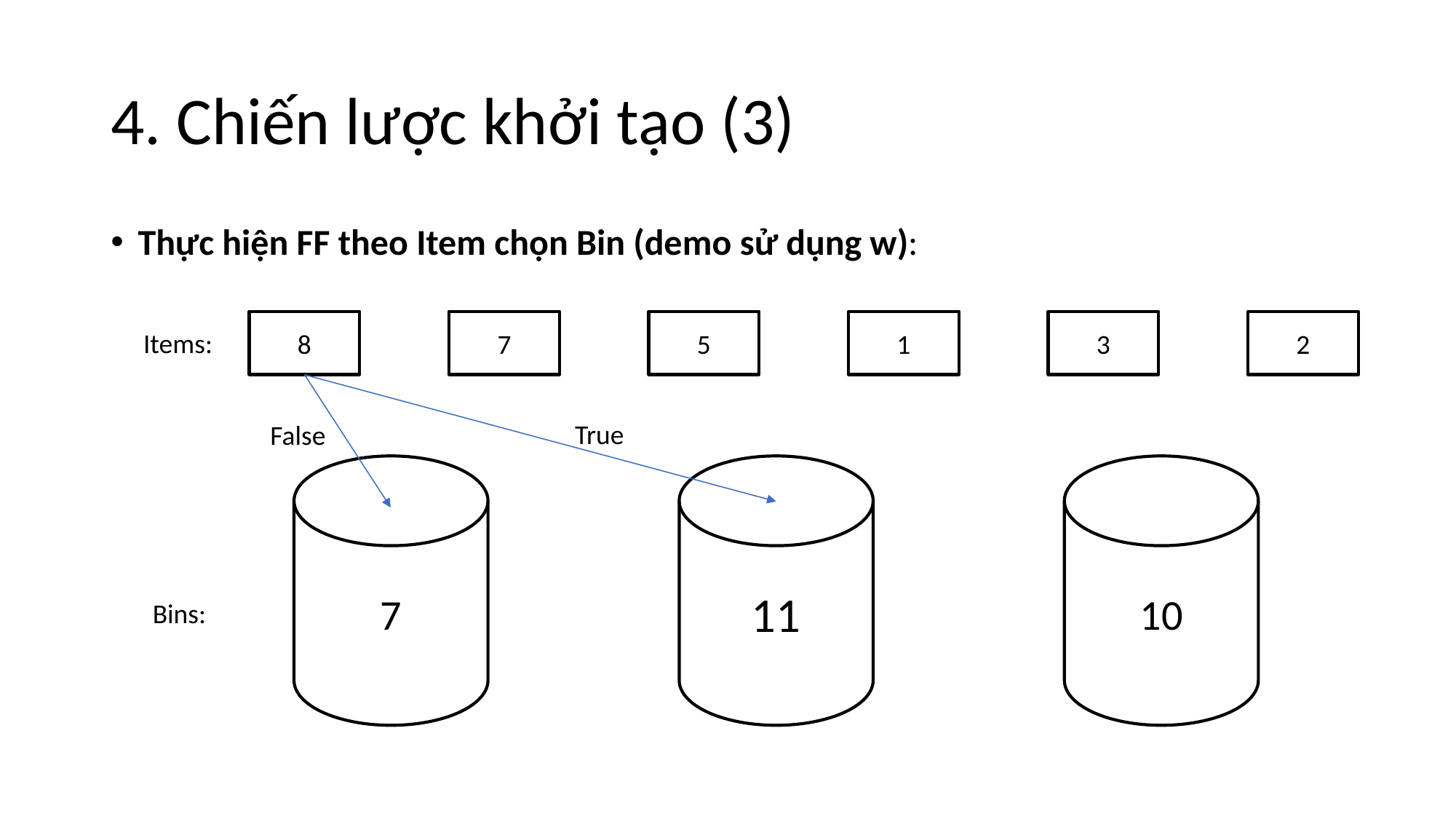

4. Chiến lược khởi tạo (3)
Thực hiện FF theo Item chọn Bin (demo sử dụng w):

8
7
5
1
3
2
Items:

True
False
7
11
10
Bins: